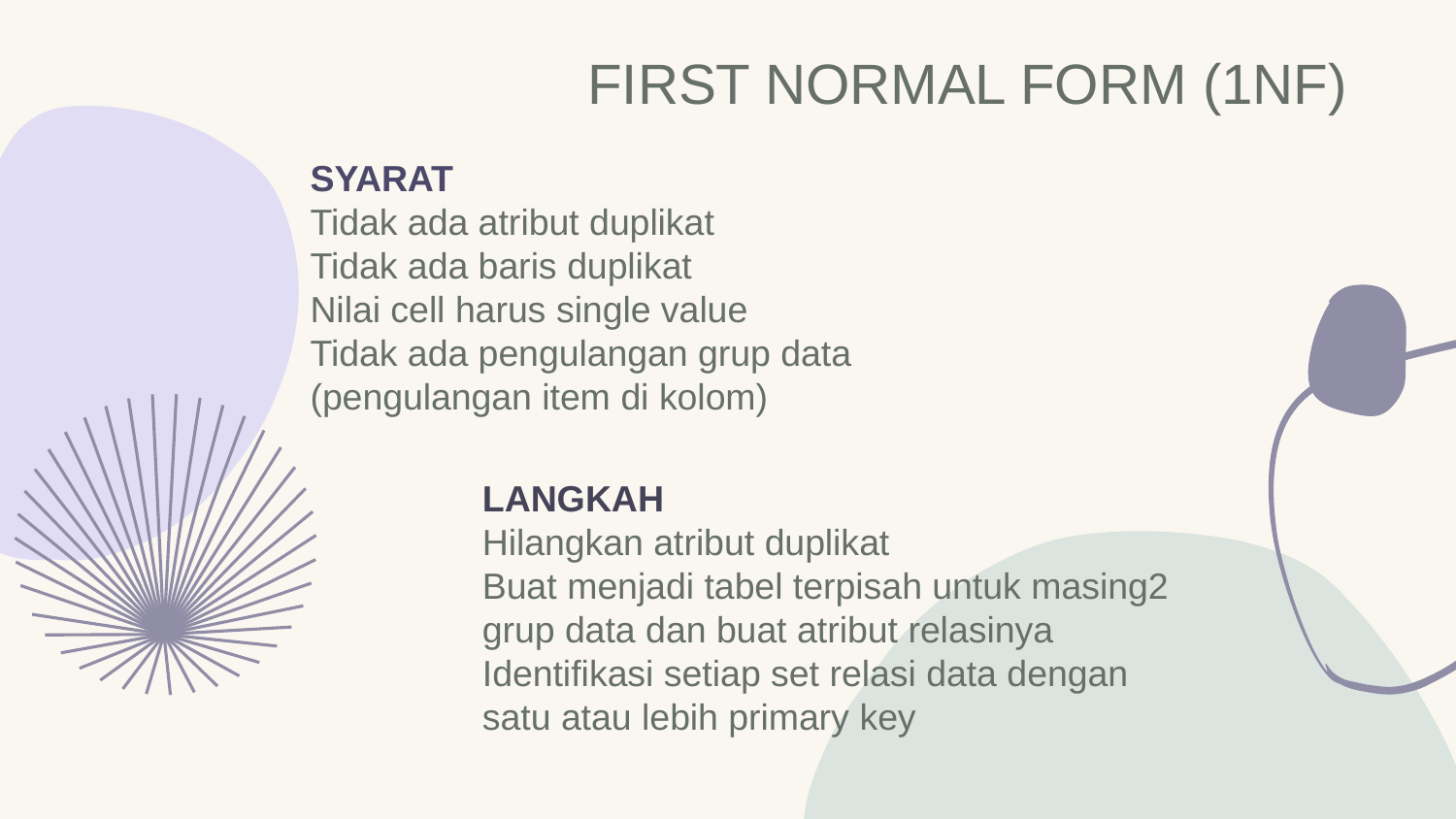

FIRST NORMAL FORM (1NF)
# SYARAT Tidak ada atribut duplikat Tidak ada baris duplikat Nilai cell harus single value Tidak ada pengulangan grup data (pengulangan item di kolom)
LANGKAH
Hilangkan atribut duplikat
Buat menjadi tabel terpisah untuk masing2 grup data dan buat atribut relasinya
Identifikasi setiap set relasi data dengan satu atau lebih primary key